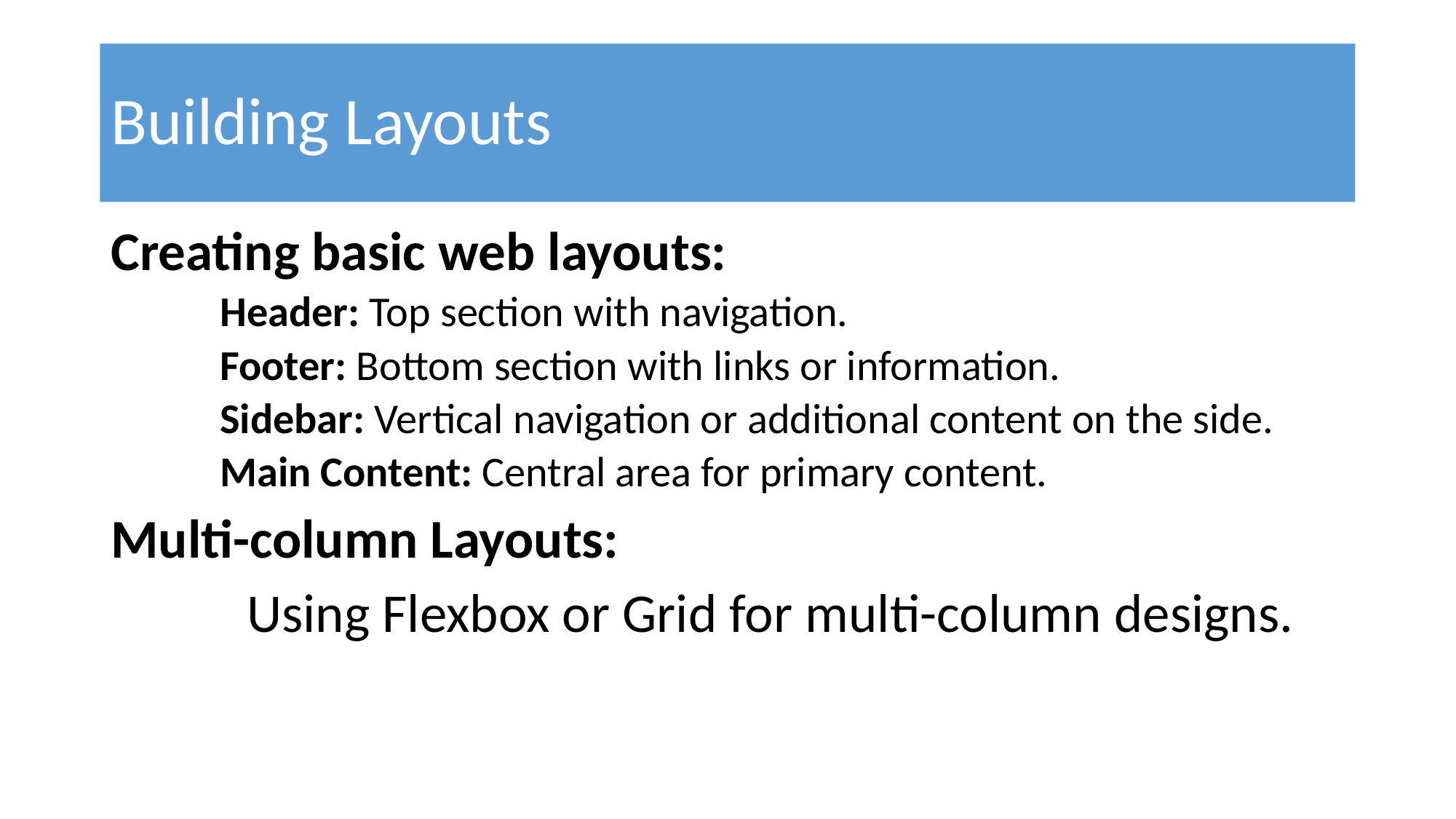

# Building Layouts
Creating basic web layouts:
Header: Top section with navigation.
Footer: Bottom section with links or information.
Sidebar: Vertical navigation or additional content on the side.
Main Content: Central area for primary content.
Multi-column Layouts:
           Using Flexbox or Grid for multi-column designs.